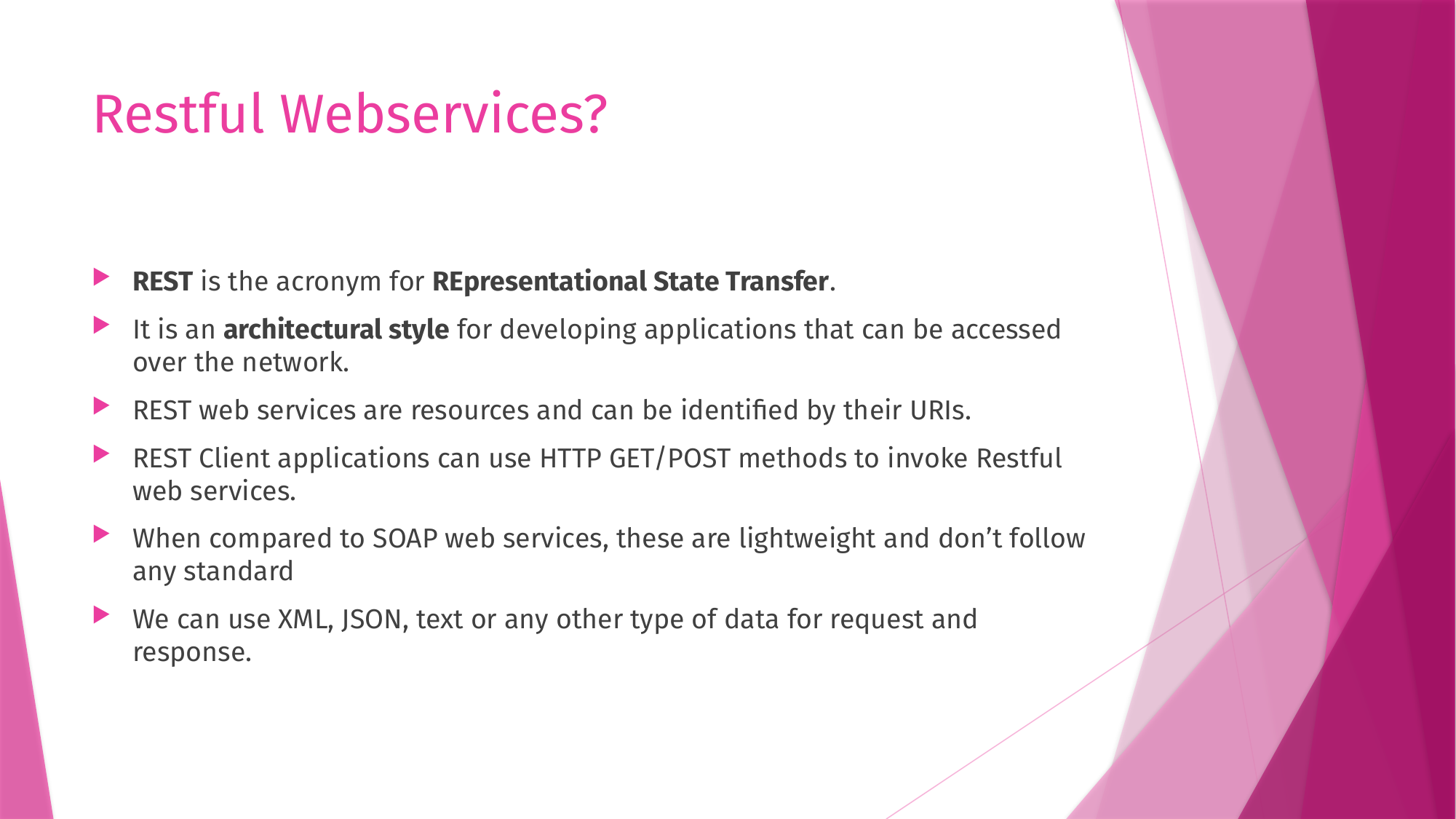

# Restful Webservices?
REST is the acronym for REpresentational State Transfer.
It is an architectural style for developing applications that can be accessed over the network.
REST web services are resources and can be identified by their URIs.
REST Client applications can use HTTP GET/POST methods to invoke Restful web services.
When compared to SOAP web services, these are lightweight and don’t follow any standard
We can use XML, JSON, text or any other type of data for request and response.